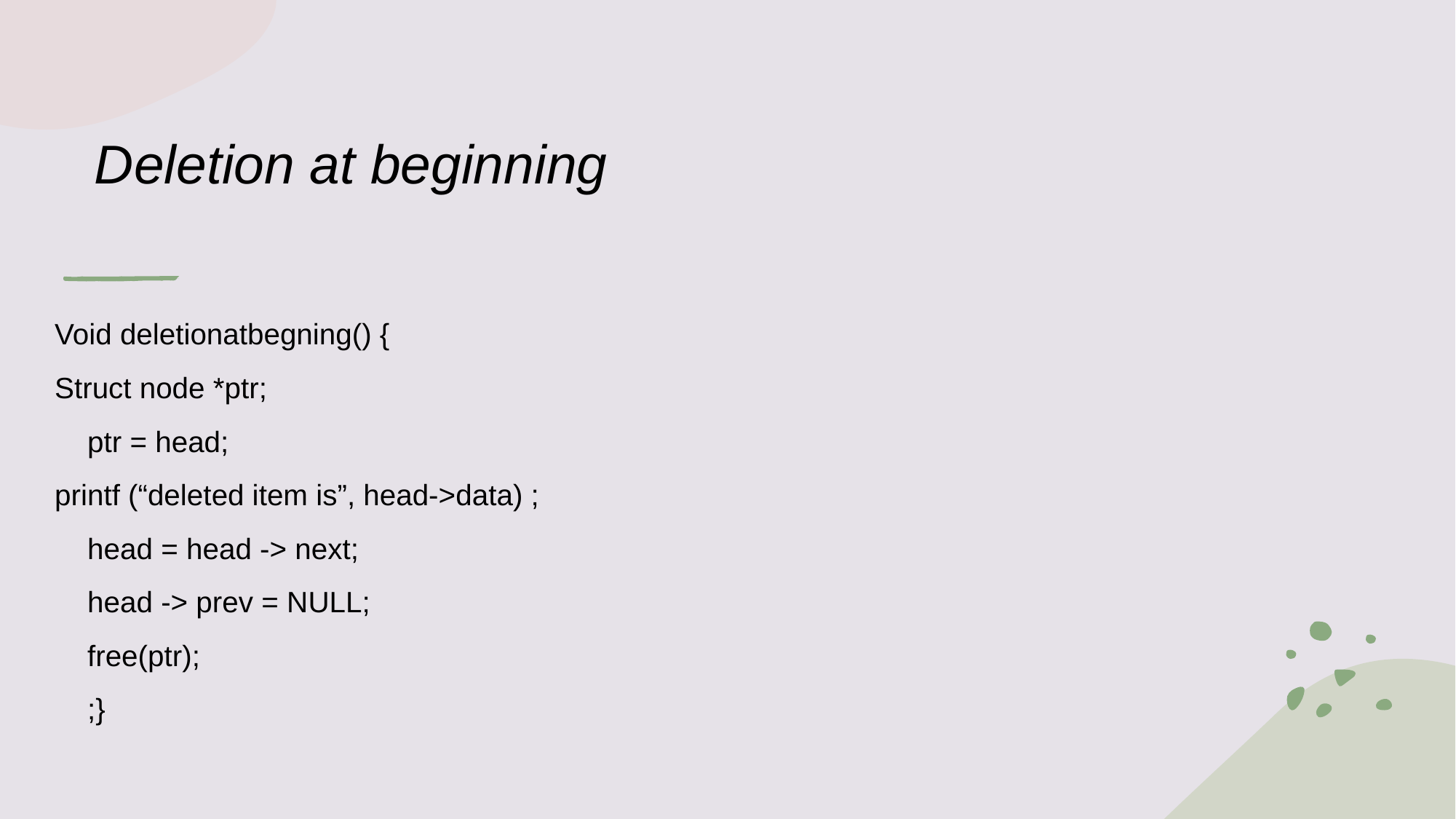

# Deletion at beginning
Void deletionatbegning() {
Struct node *ptr;
    ptr = head;
printf (“deleted item is”, head->data) ;
    head = head -> next;
    head -> prev = NULL;
    free(ptr);
    ;}